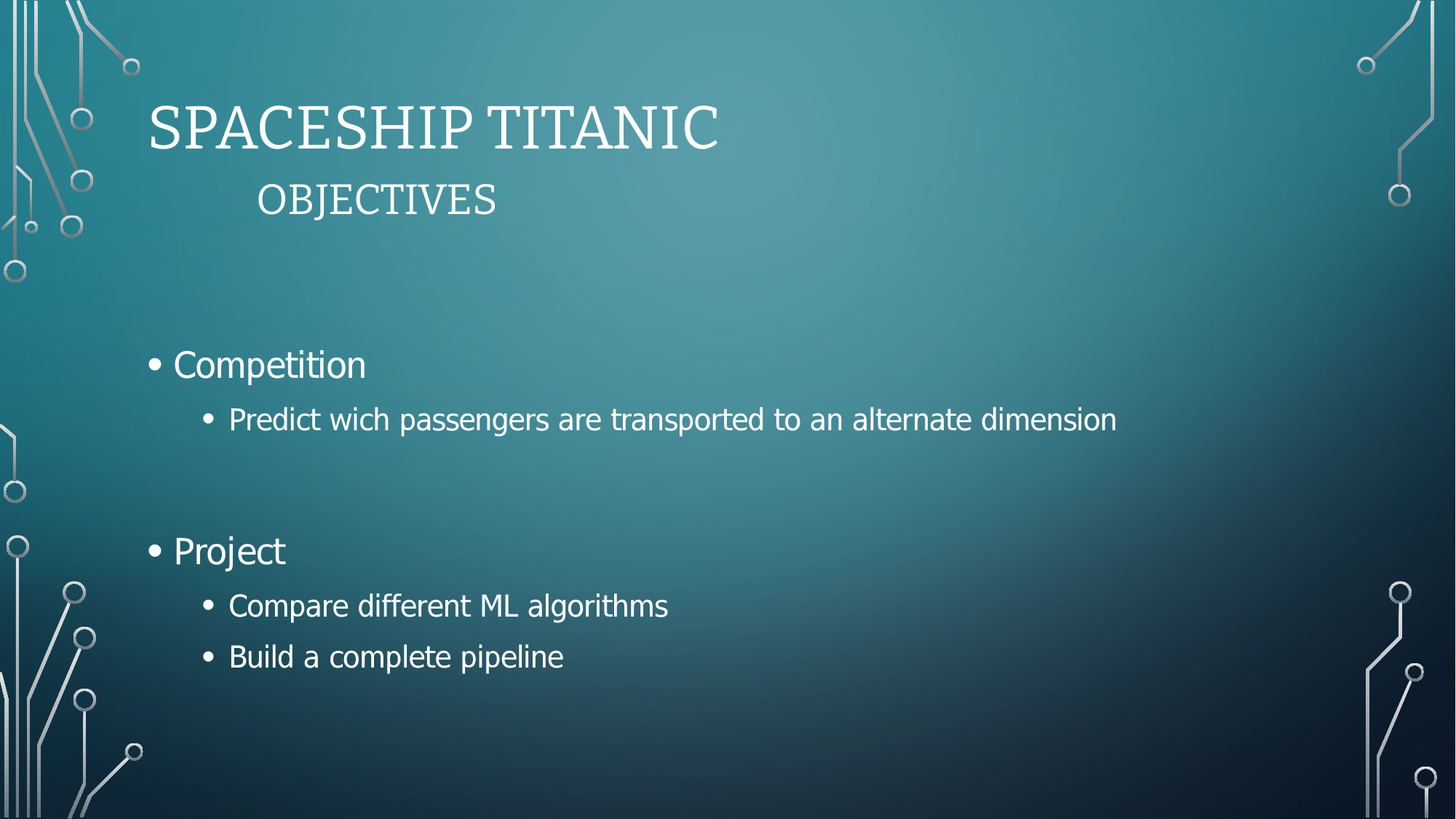

# Spaceship Titanic Objectives

Competition
Predict wich passengers are transported to an alternate dimension

Project
Compare different ML algorithms
Build a complete pipeline